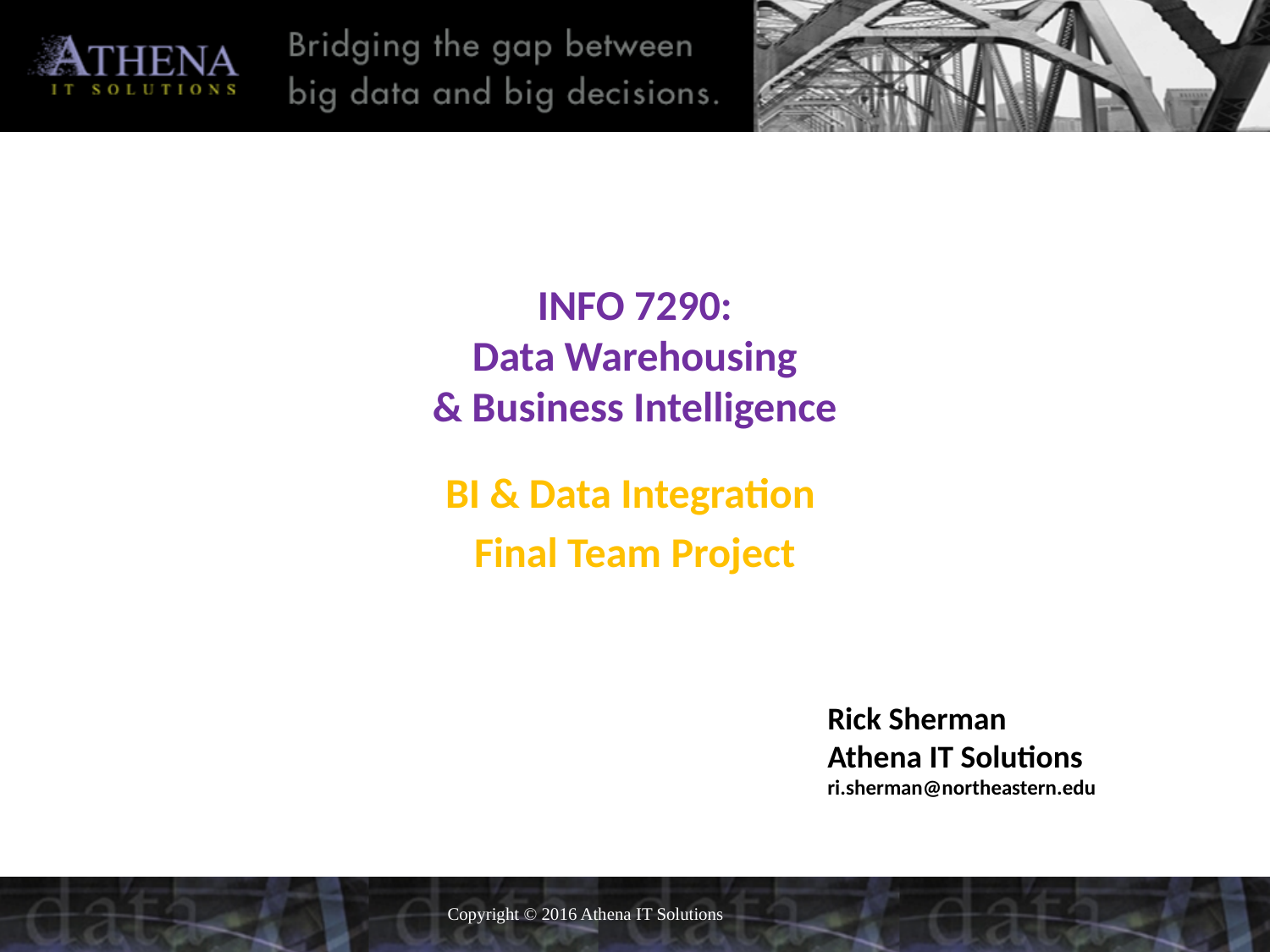

# INFO 7290: Data Warehousing & Business Intelligence
BI & Data Integration
Final Team Project